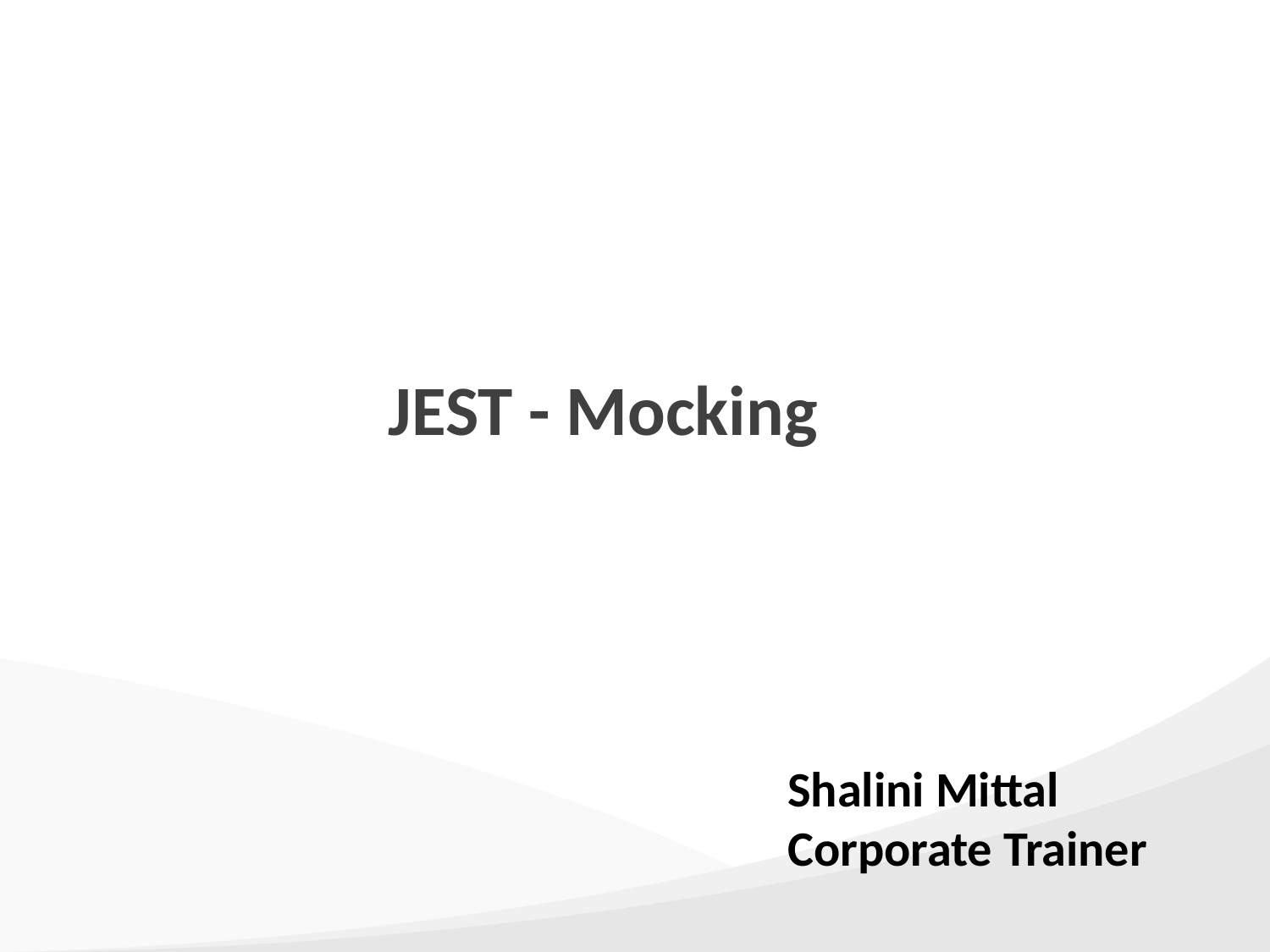

# JEST - Mocking
Shalini Mittal
Corporate Trainer